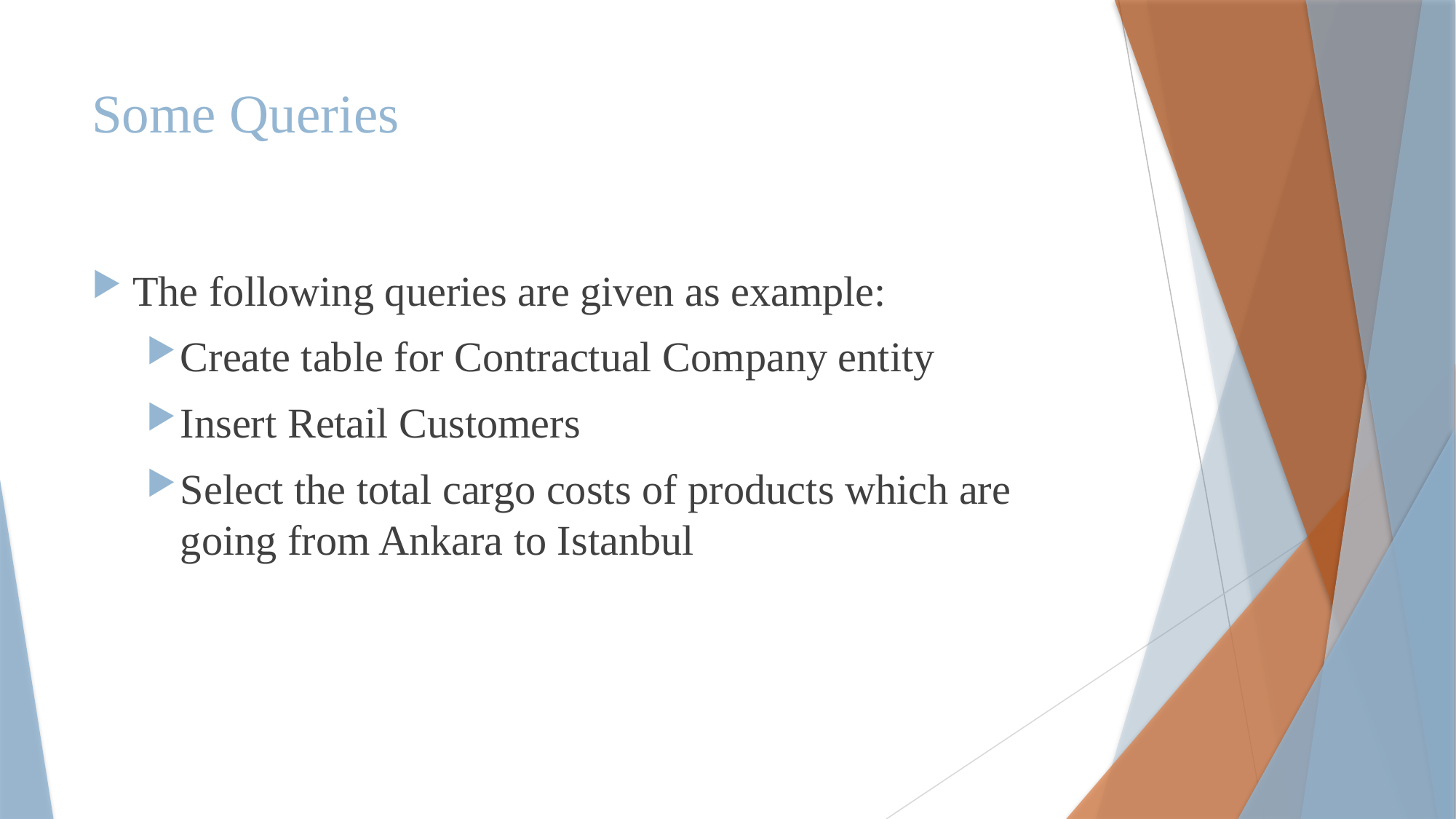

# Some Queries
The following queries are given as example:
Create table for Contractual Company entity
Insert Retail Customers
Select the total cargo costs of products which are going from Ankara to Istanbul